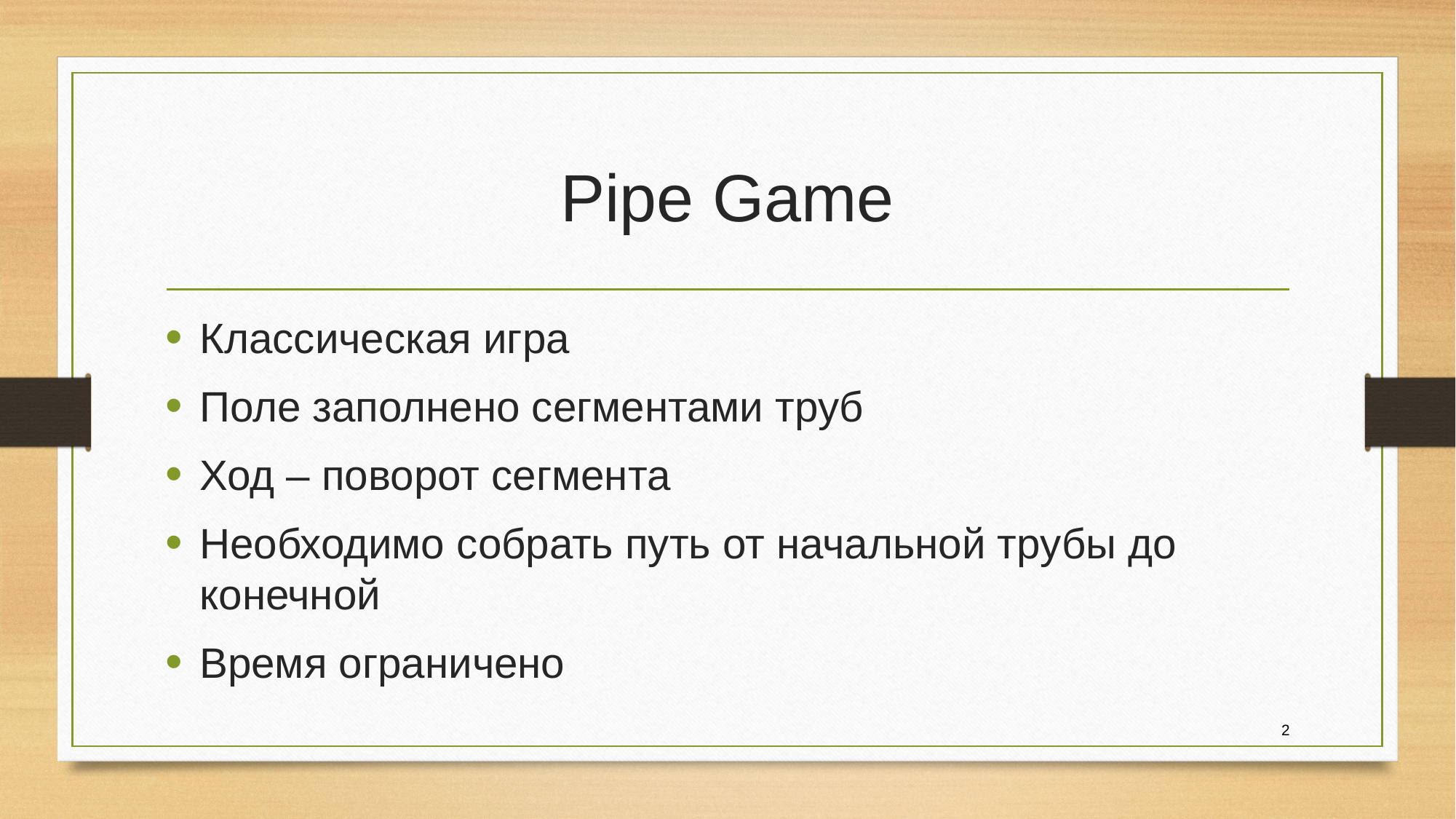

# Pipe Game
Классическая игра
Поле заполнено сегментами труб
Ход – поворот сегмента
Необходимо собрать путь от начальной трубы до конечной
Время ограничено
2